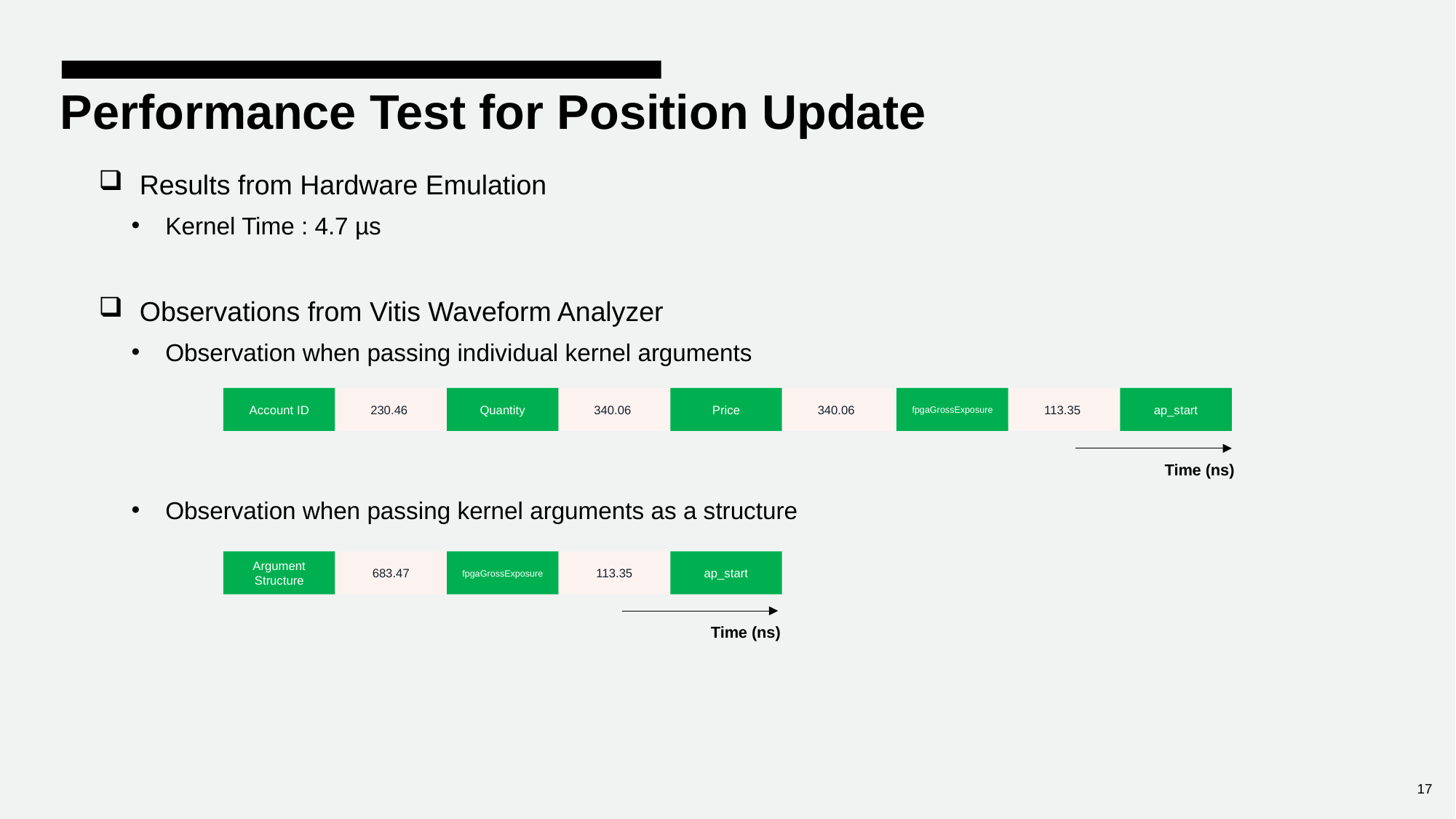

# Performance Test for Position Update
Results from Hardware Emulation
Kernel Time : 4.7 µs

Observations from Vitis Waveform Analyzer
Observation when passing individual kernel arguments

Observation when passing kernel arguments as a structure

Account ID
230.46
Quantity
340.06
Price
340.06
fpgaGrossExposure
113.35
ap_start
Time (ns)
Argument Structure
683.47
fpgaGrossExposure
113.35
ap_start
Time (ns)
17